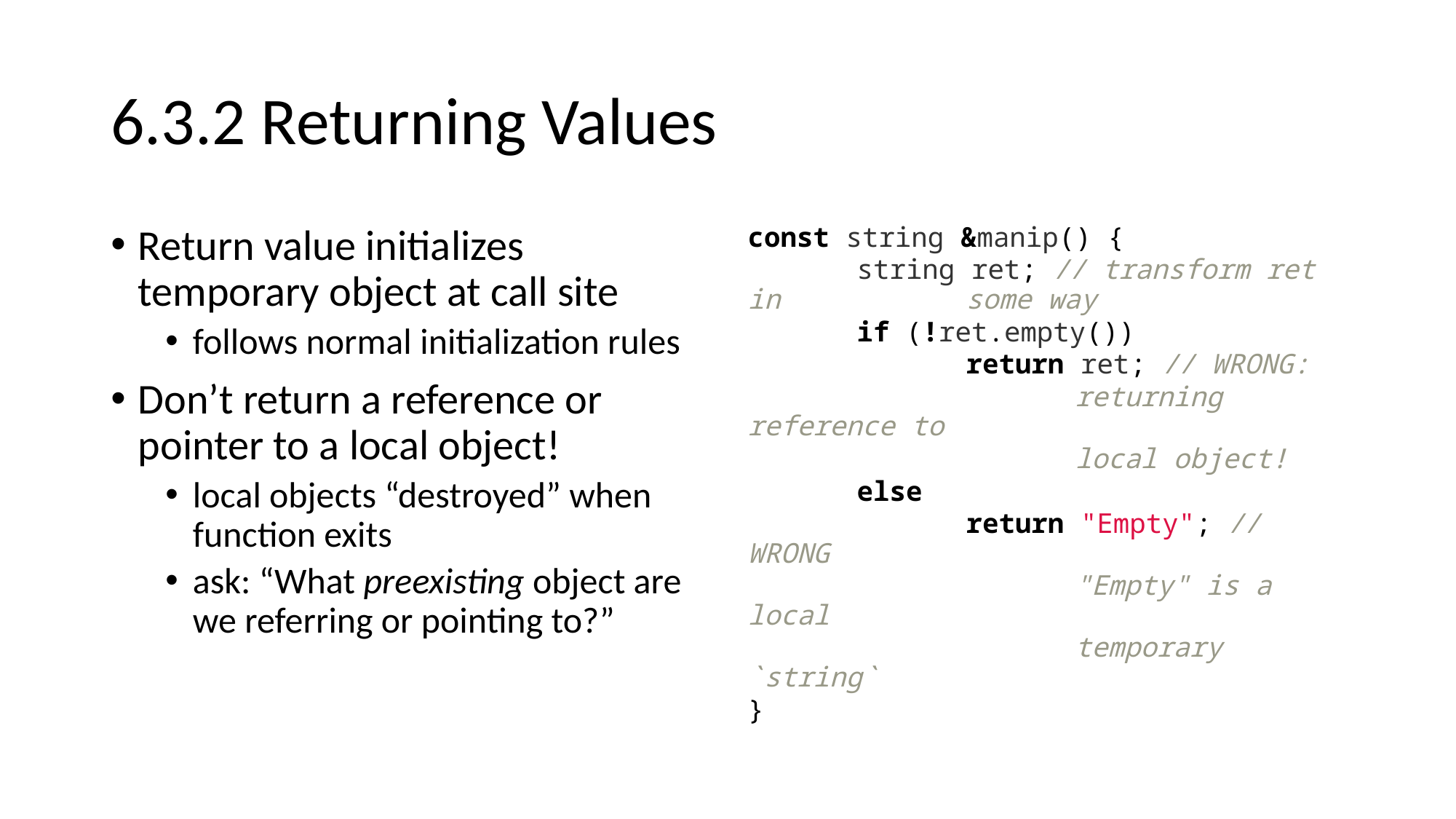

# 6.3.2 Returning Values
Return value initializes temporary object at call site
follows normal initialization rules
Don’t return a reference or pointer to a local object!
local objects “destroyed” when function exits
ask: “What preexisting object are we referring or pointing to?”
const string &manip() {
	string ret; // transform ret in 		some way
	if (!ret.empty())
		return ret; // WRONG:
			returning reference to
			local object!
	else
		return "Empty"; // WRONG
			"Empty" is a local
			temporary `string`
}